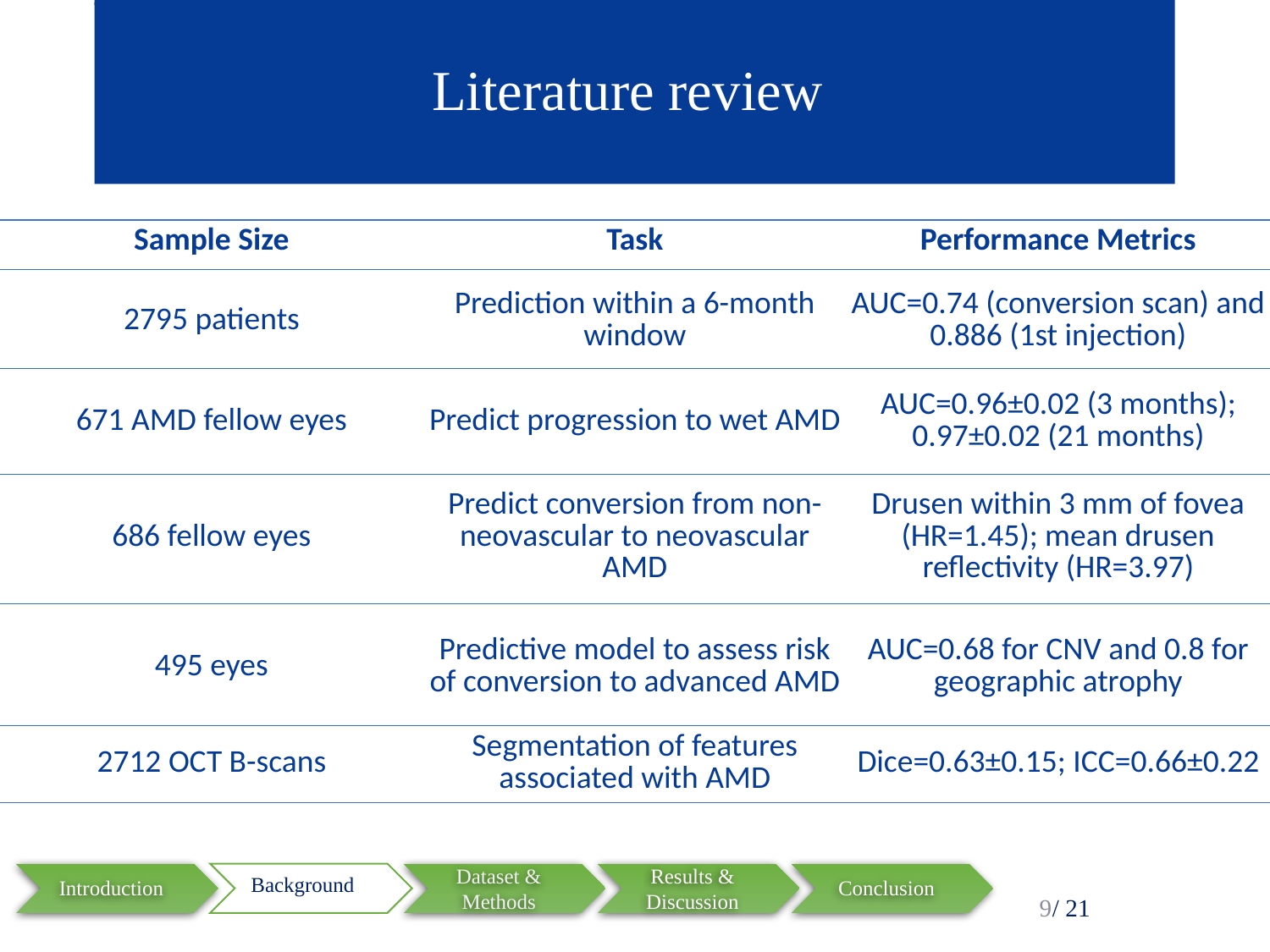

Literature review
| Sample Size | Task | Performance Metrics |
| --- | --- | --- |
| 2795 patients | Prediction within a 6-month window | AUC=0.74 (conversion scan) and 0.886 (1st injection) |
| 671 AMD fellow eyes | Predict progression to wet AMD | AUC=0.96±0.02 (3 months); 0.97±0.02 (21 months) |
| 686 fellow eyes | Predict conversion from non-neovascular to neovascular AMD | Drusen within 3 mm of fovea (HR=1.45); mean drusen reflectivity (HR=3.97) |
| 495 eyes | Predictive model to assess risk of conversion to advanced AMD | AUC=0.68 for CNV and 0.8 for geographic atrophy |
| 2712 OCT B-scans | Segmentation of features associated with AMD | Dice=0.63±0.15; ICC=0.66±0.22 |

Results & Discussion

Dataset & Methods

Introduction

Background

Conclusion
9